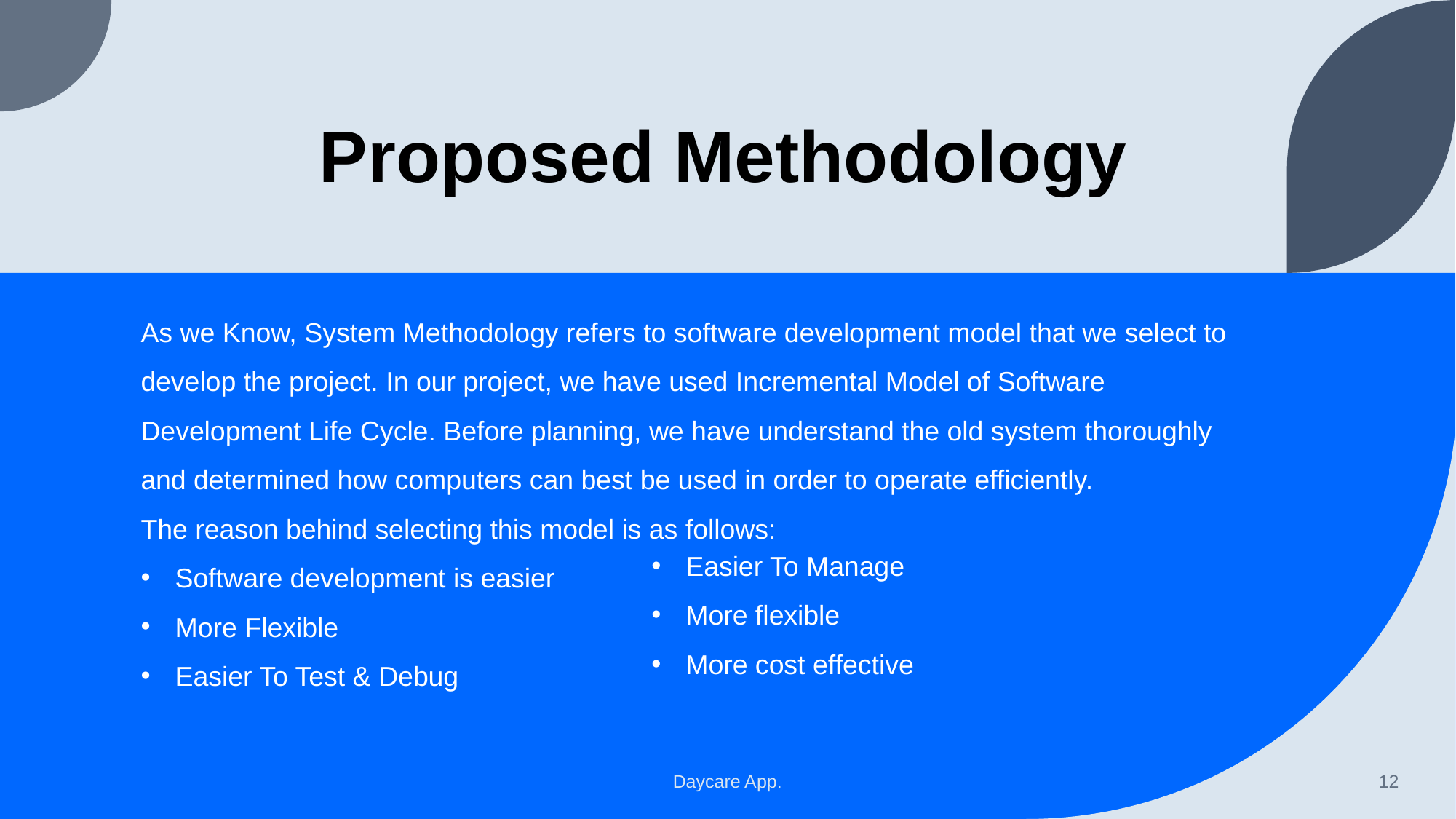

# Proposed Methodology
As we Know, System Methodology refers to software development model that we select to develop the project. In our project, we have used Incremental Model of Software Development Life Cycle. Before planning, we have understand the old system thoroughly and determined how computers can best be used in order to operate efficiently.
The reason behind selecting this model is as follows:
Software development is easier
More Flexible
Easier To Test & Debug

Easier To Manage
More flexible
More cost effective
Daycare App.
12